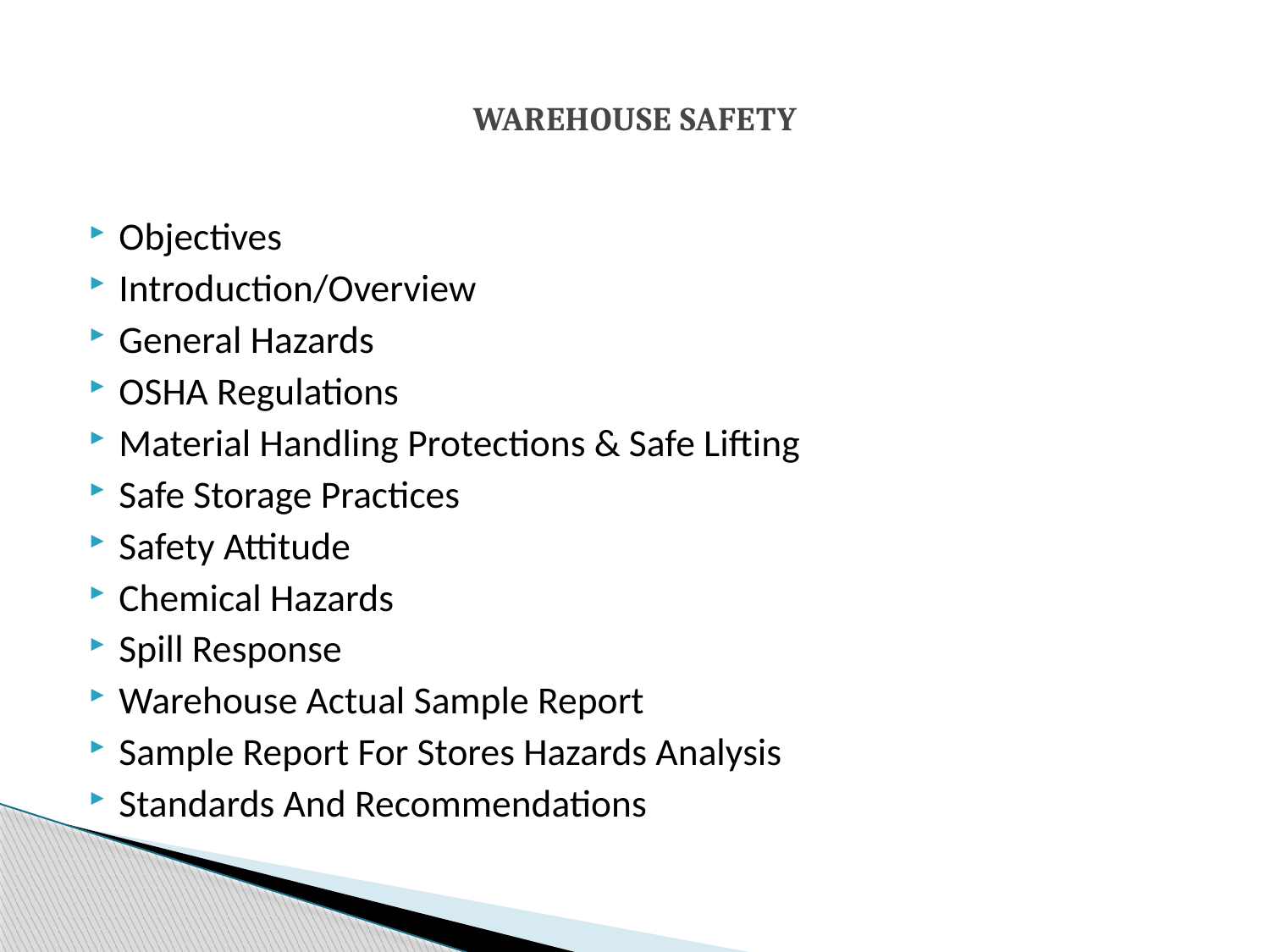

# WAREHOUSE SAFETY
Objectives
Introduction/Overview
General Hazards
OSHA Regulations
Material Handling Protections & Safe Lifting
Safe Storage Practices
Safety Attitude
Chemical Hazards
Spill Response
Warehouse Actual Sample Report
Sample Report For Stores Hazards Analysis
Standards And Recommendations